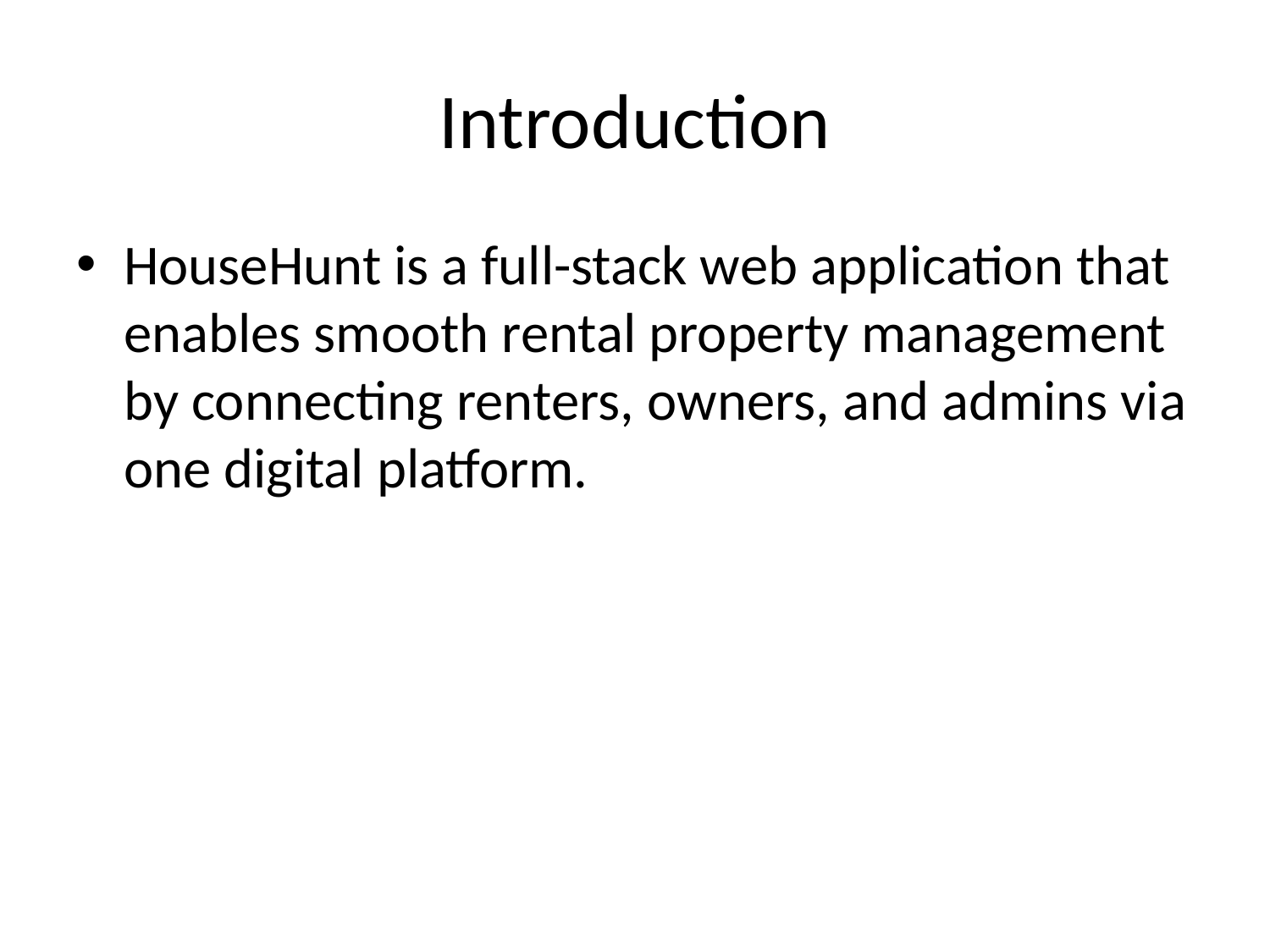

# Introduction
HouseHunt is a full-stack web application that enables smooth rental property management by connecting renters, owners, and admins via one digital platform.